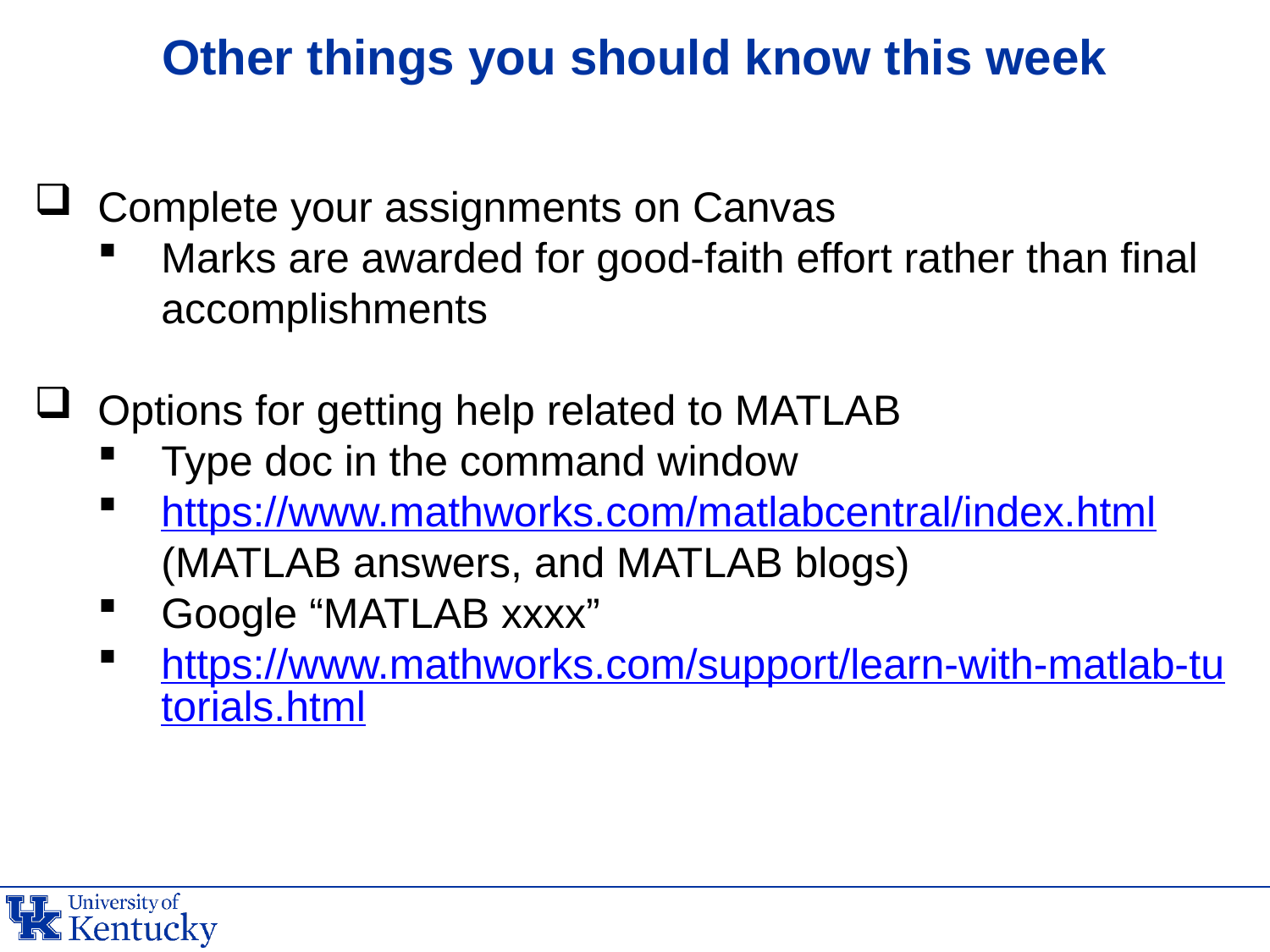

# Other things you should know this week
Complete your assignments on Canvas
Marks are awarded for good-faith effort rather than final accomplishments
Options for getting help related to MATLAB
Type doc in the command window
https://www.mathworks.com/matlabcentral/index.html
(MATLAB answers, and MATLAB blogs)
Google “MATLAB xxxx”
https://www.mathworks.com/support/learn-with-matlab-tutorials.html